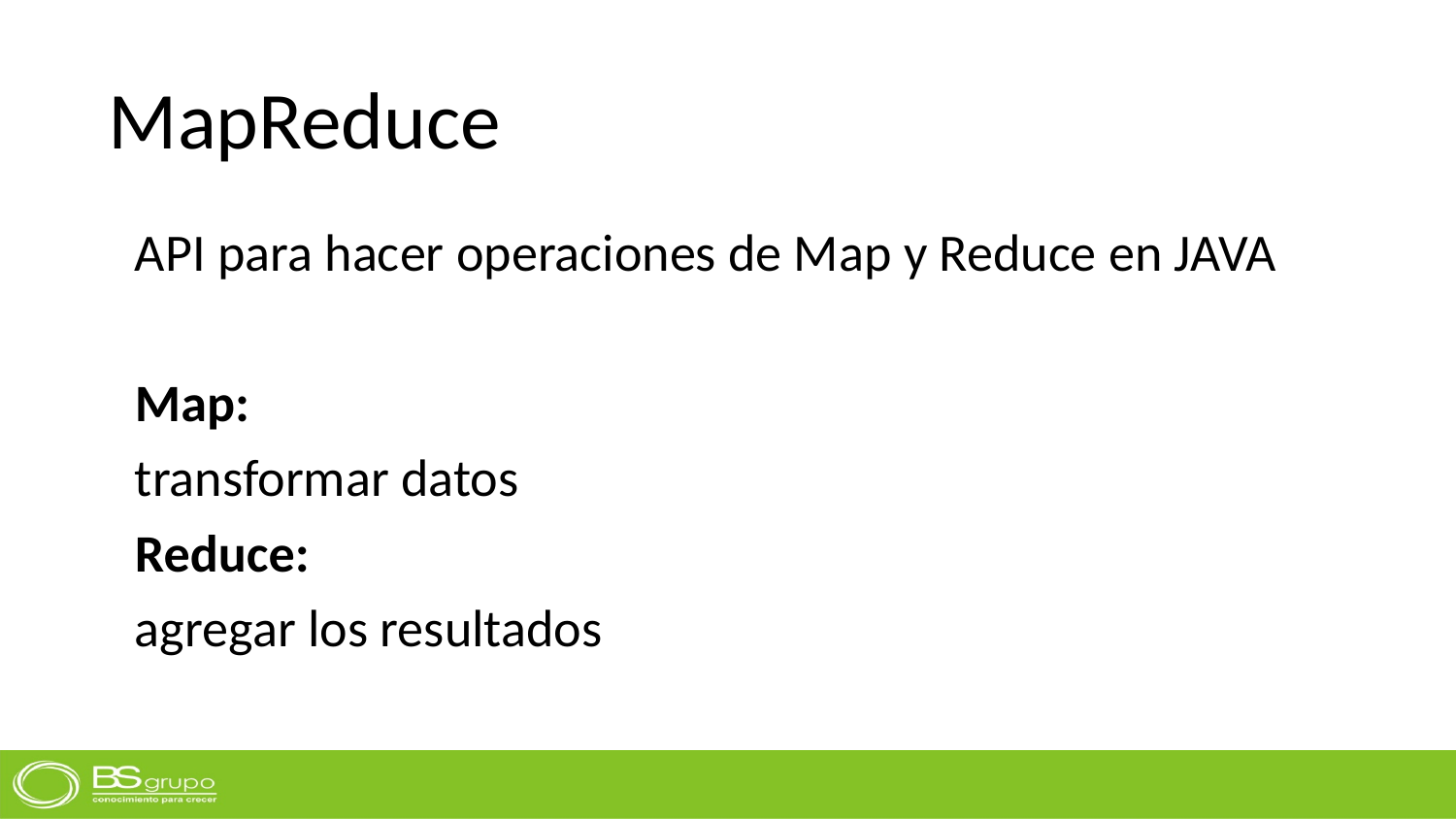

# MapReduce
API para hacer operaciones de Map y Reduce en JAVA

Map:
transformar datos
Reduce:
agregar los resultados